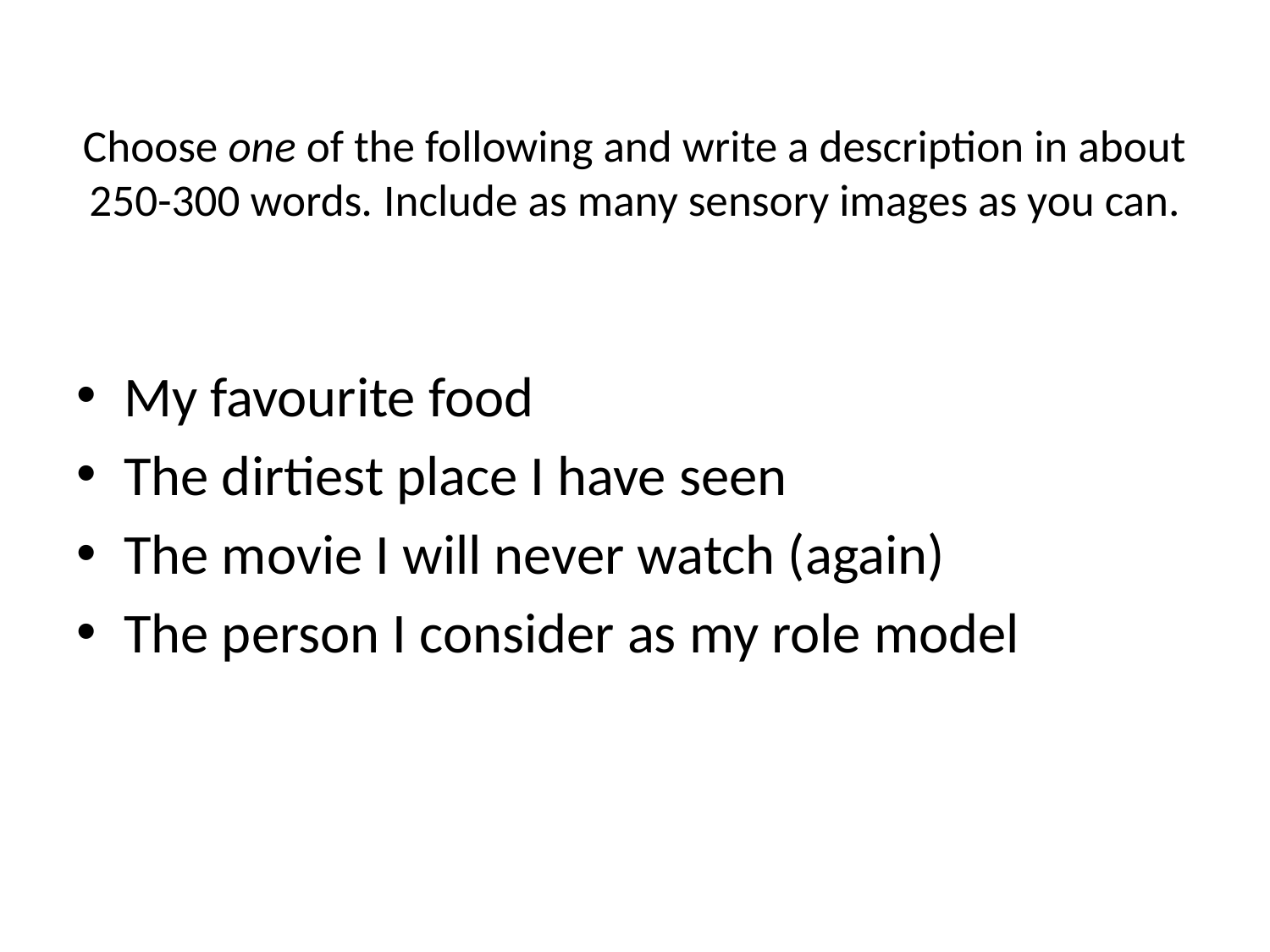

# Choose one of the following and write a description in about 250-300 words. Include as many sensory images as you can.
My favourite food
The dirtiest place I have seen
The movie I will never watch (again)
The person I consider as my role model